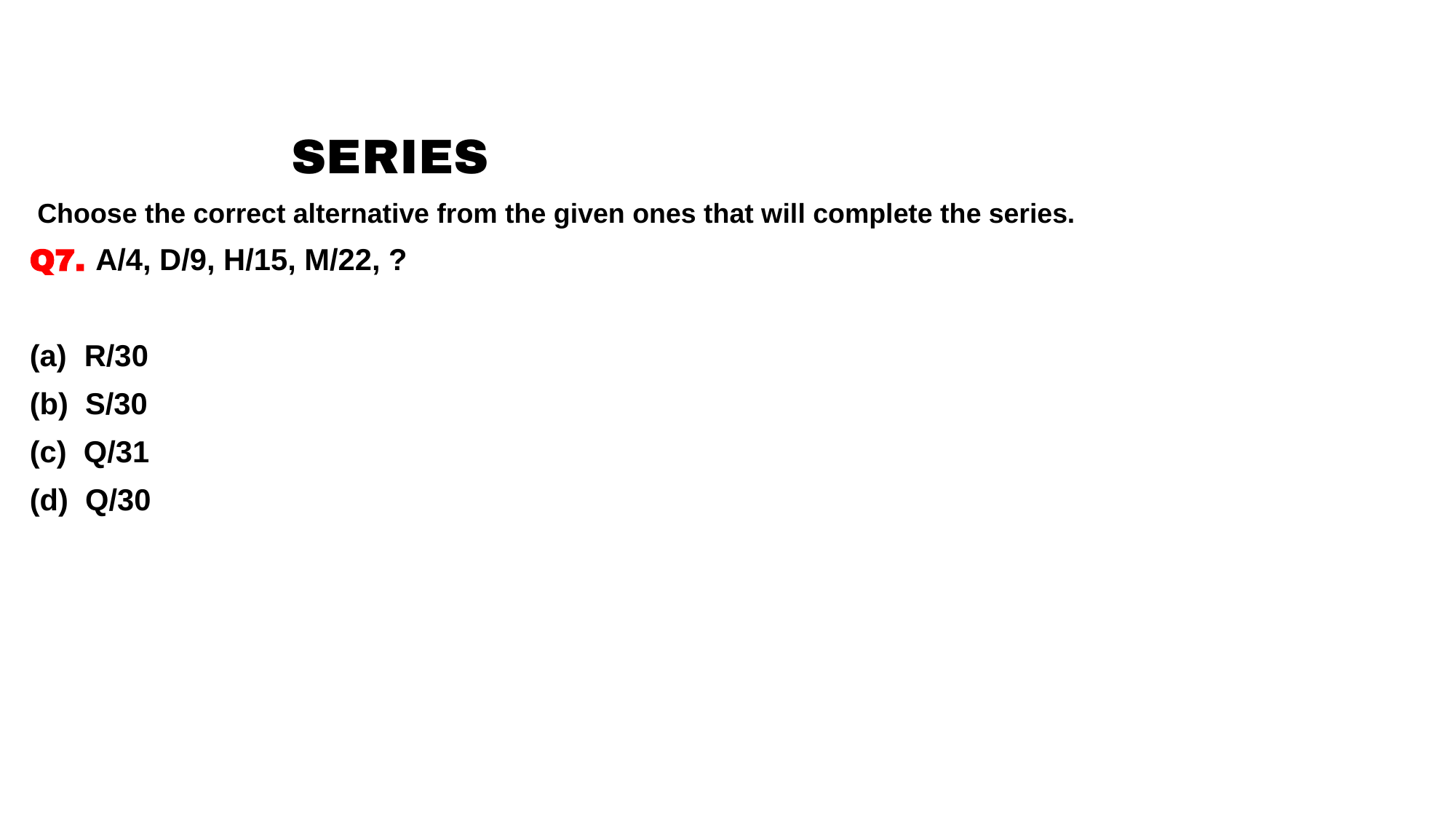

# QUANTITATIVE MATH
			 SERIES
 Choose the correct alternative from the given ones that will complete the series.
Q7. A/4, D/9, H/15, M/22, ?

R/30
(b)  S/30
(c)  Q/31
(d)  Q/30